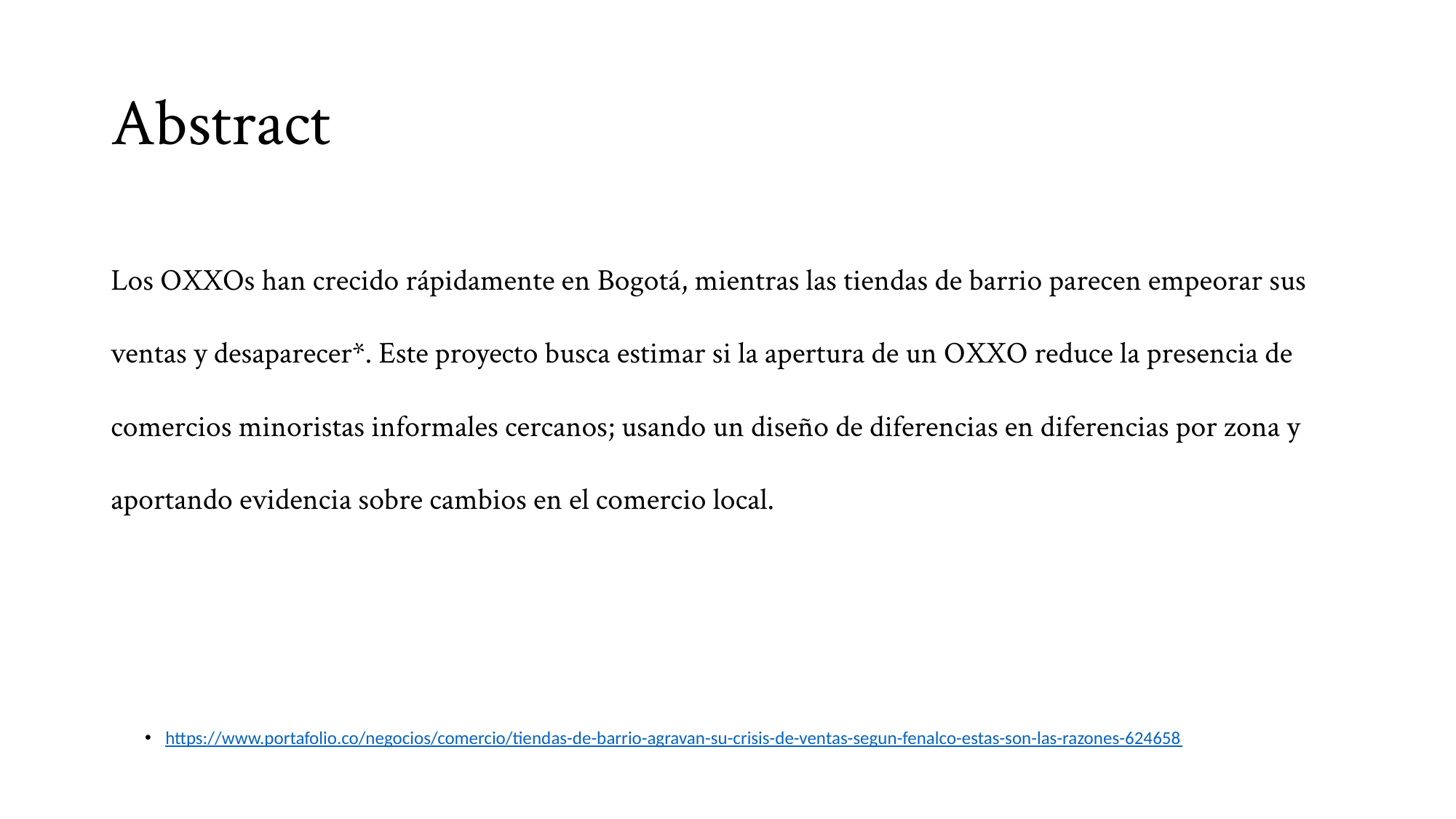

# Abstract
Los OXXOs han crecido rápidamente en Bogotá, mientras las tiendas de barrio parecen empeorar sus ventas y desaparecer*. Este proyecto busca estimar si la apertura de un OXXO reduce la presencia de comercios minoristas informales cercanos; usando un diseño de diferencias en diferencias por zona y aportando evidencia sobre cambios en el comercio local.
https://www.portafolio.co/negocios/comercio/tiendas-de-barrio-agravan-su-crisis-de-ventas-segun-fenalco-estas-son-las-razones-624658